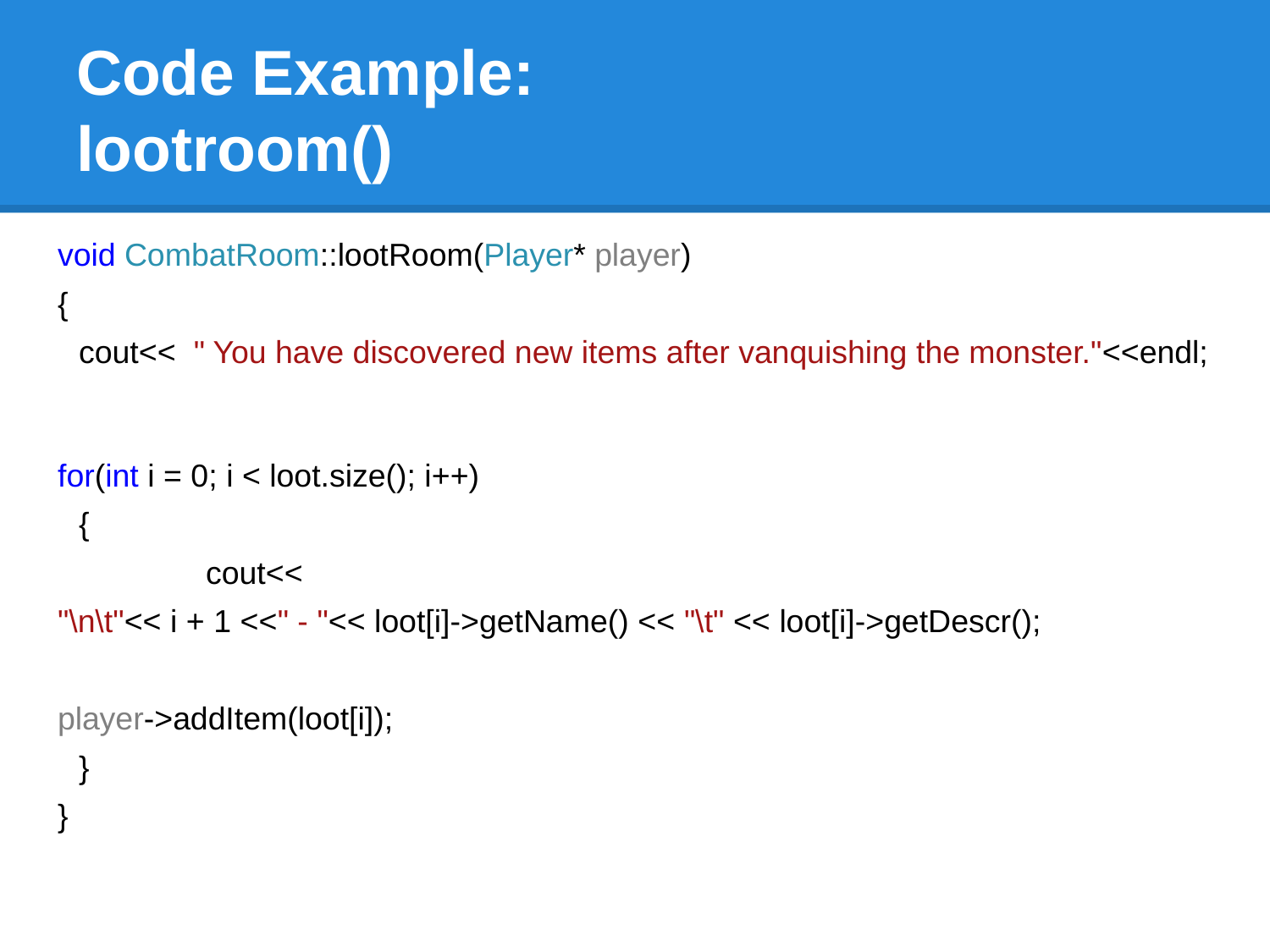

# Code Example:
lootroom()
void CombatRoom::lootRoom(Player* player)
{
	cout<<  " You have discovered new items after vanquishing the monster."<<endl;

for(int i = 0; i < loot.size(); i++)
	{
		cout<<
"\n\t"<< i + 1 <<" - "<< loot[i]->getName() << "\t" << loot[i]->getDescr();

player->addItem(loot[i]);
	}
}